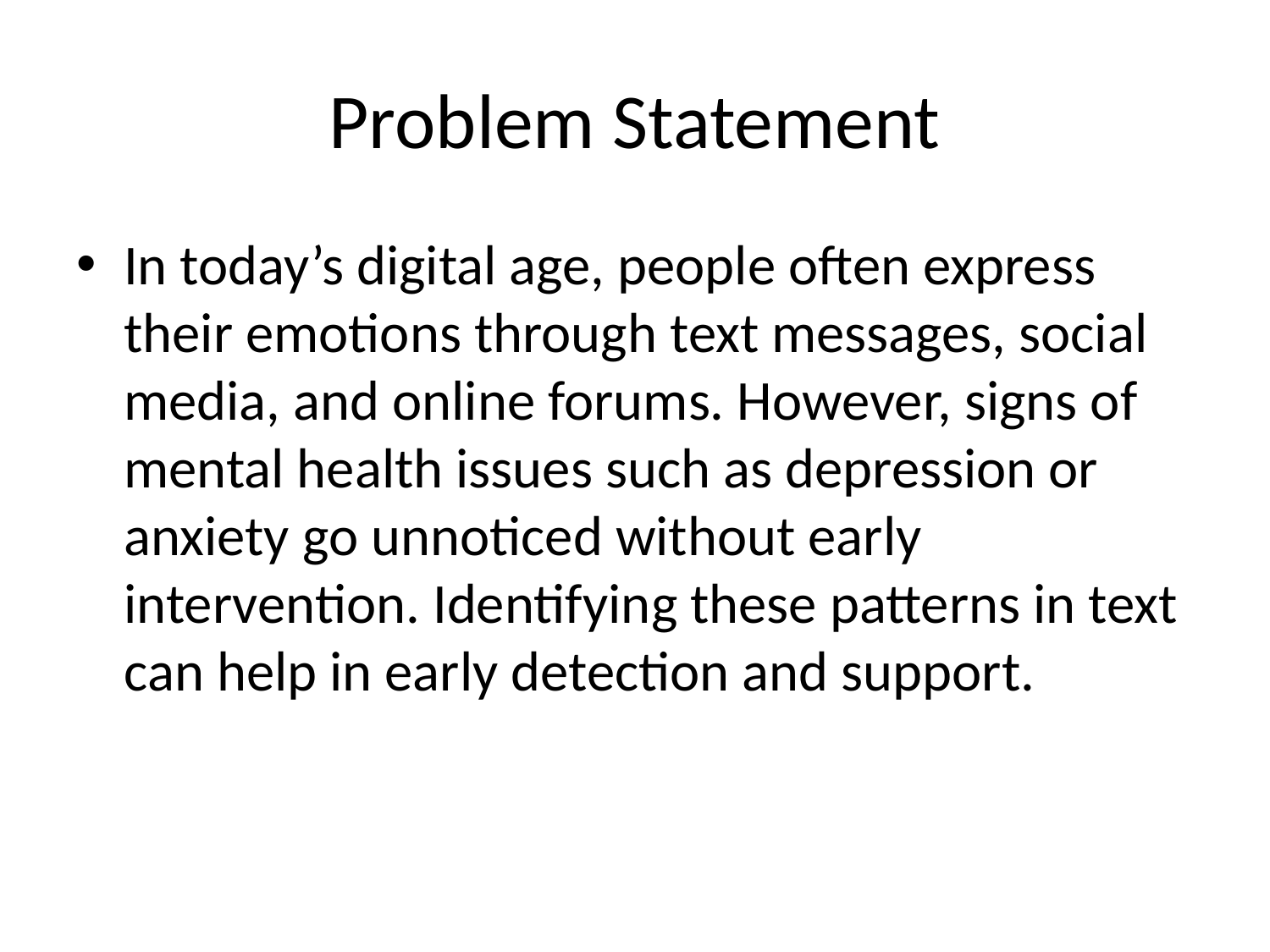

# Problem Statement
In today’s digital age, people often express their emotions through text messages, social media, and online forums. However, signs of mental health issues such as depression or anxiety go unnoticed without early intervention. Identifying these patterns in text can help in early detection and support.